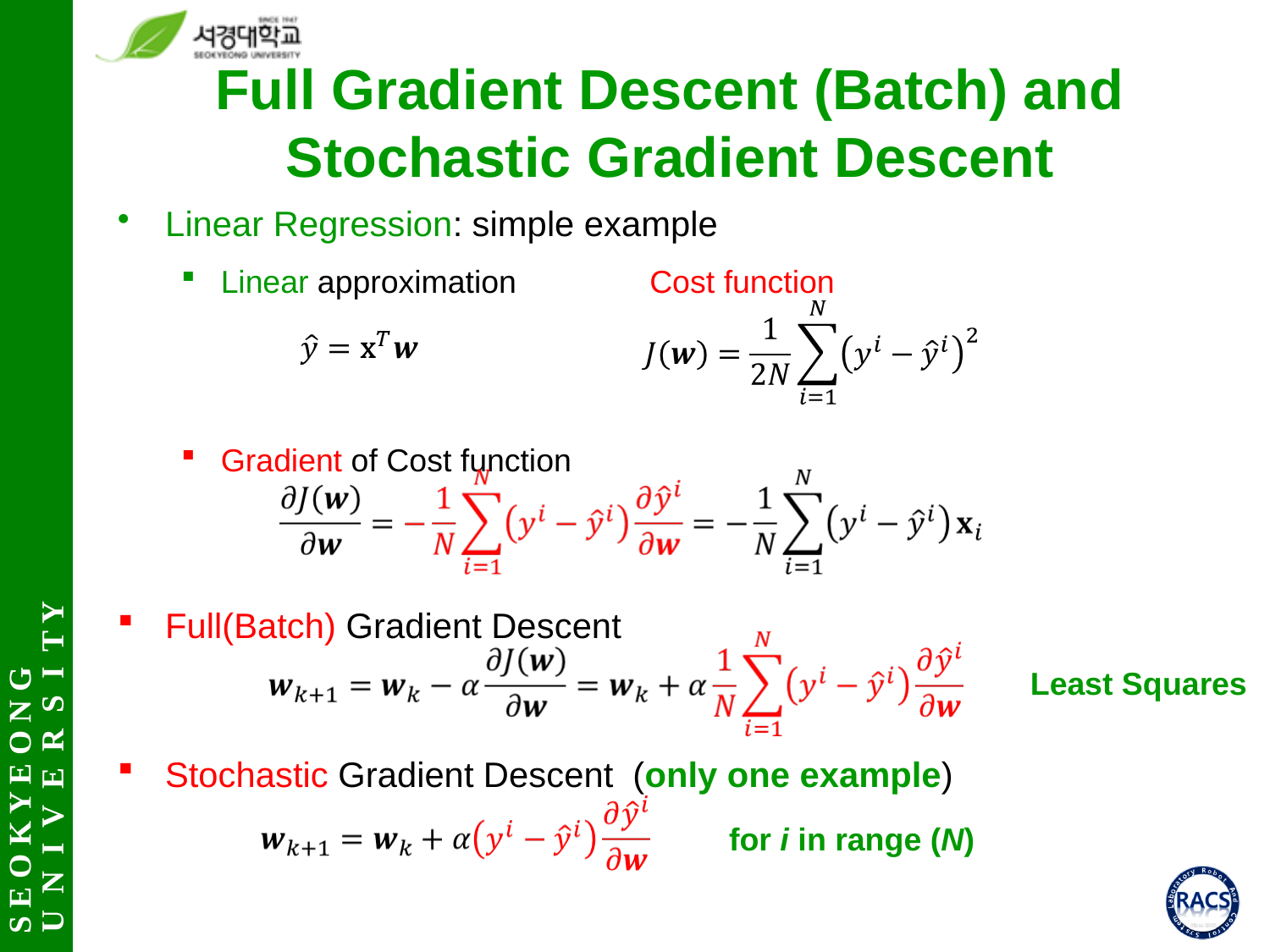

# Full Gradient Descent (Batch) and Stochastic Gradient Descent
Linear Regression: simple example
Linear approximation               Cost function

Gradient of Cost function

Full(Batch) Gradient Descent

Stochastic Gradient Descent  (only one example)

Least Squares

for i in range (N)